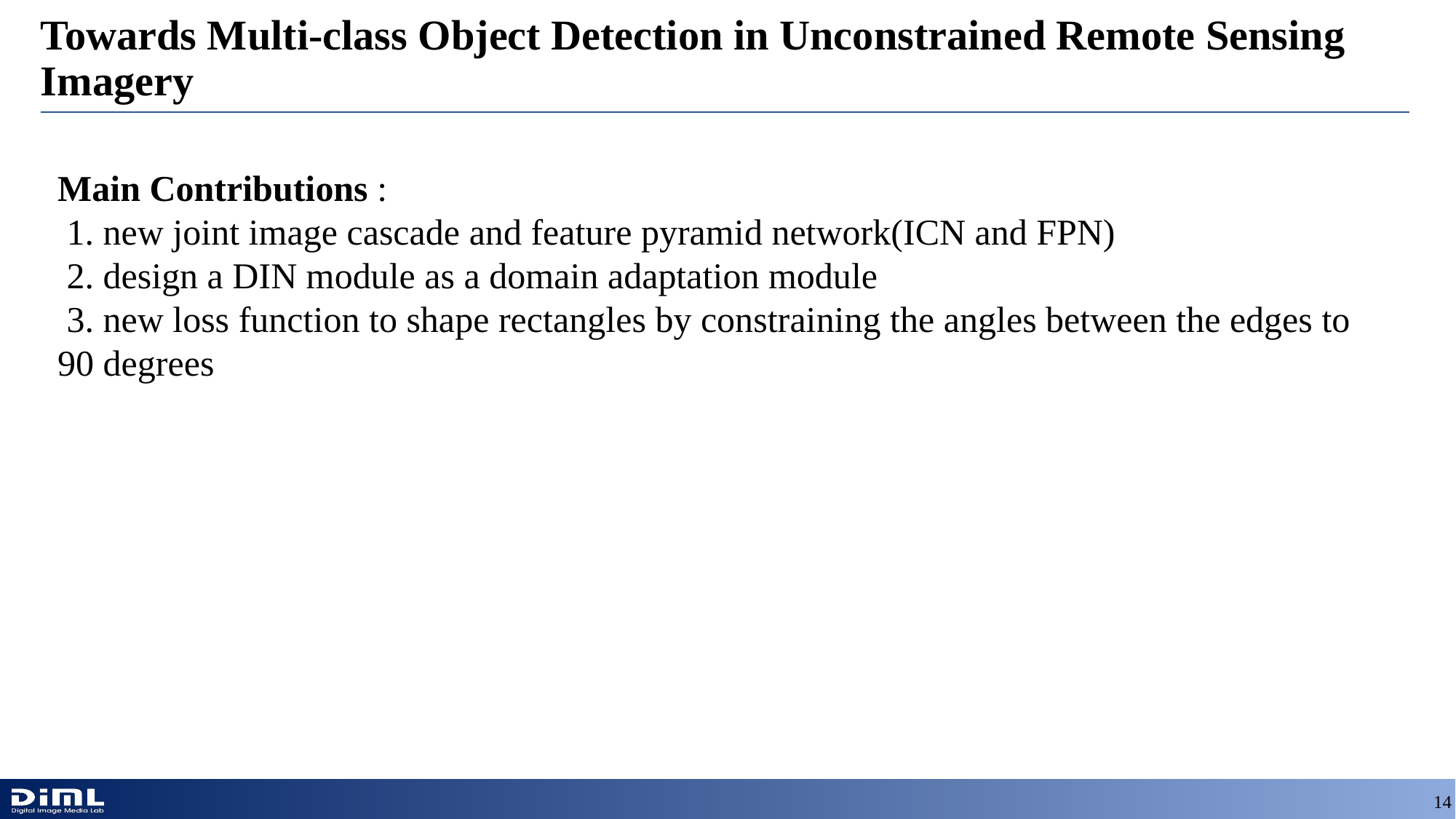

# Towards Multi-class Object Detection in Unconstrained Remote Sensing Imagery

Main Contributions :
 1. new joint image cascade and feature pyramid network(ICN and FPN)
 2. design a DIN module as a domain adaptation module
 3. new loss function to shape rectangles by constraining the angles between the edges to 90 degrees
14